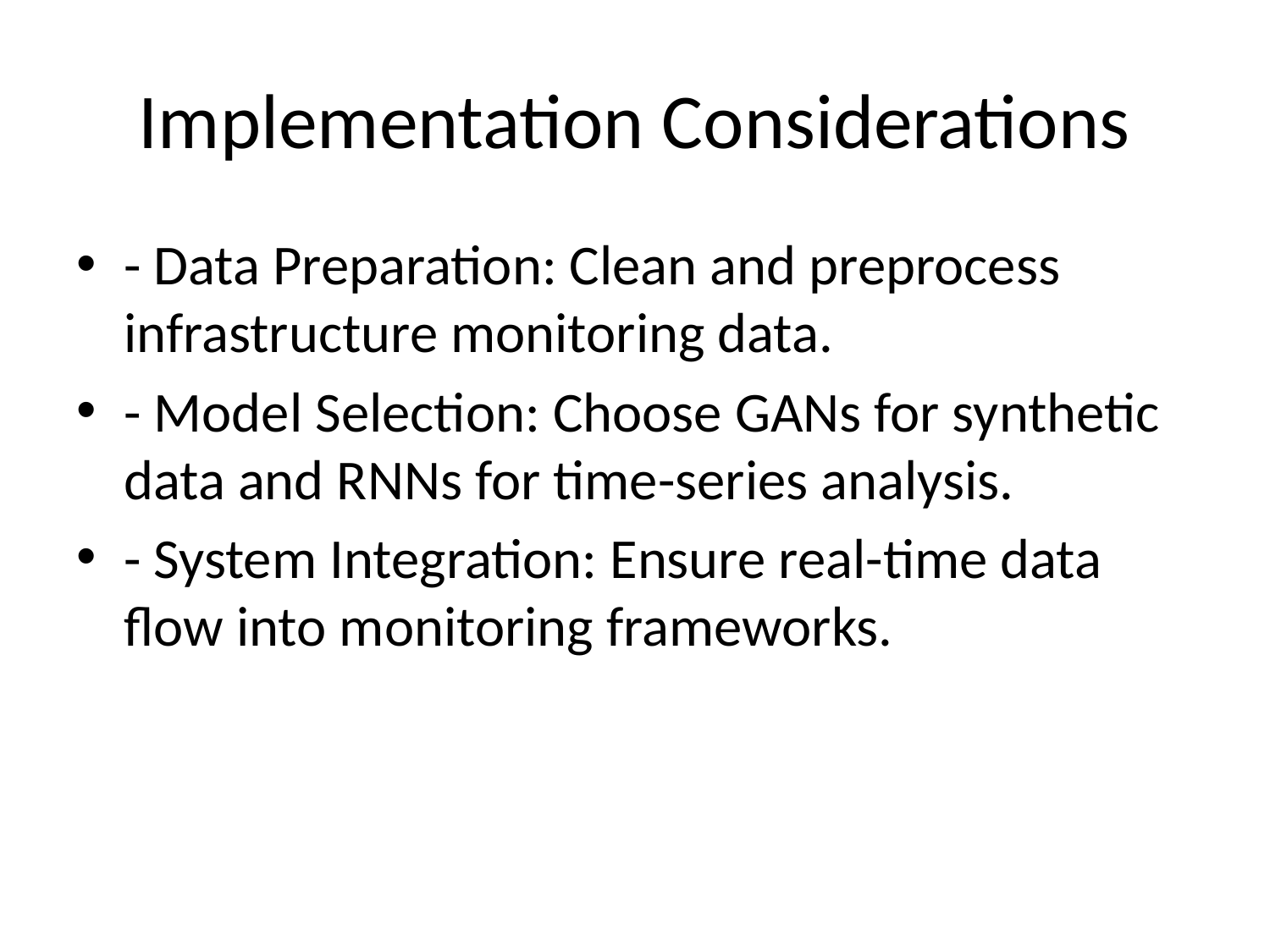

# Implementation Considerations
- Data Preparation: Clean and preprocess infrastructure monitoring data.
- Model Selection: Choose GANs for synthetic data and RNNs for time-series analysis.
- System Integration: Ensure real-time data flow into monitoring frameworks.